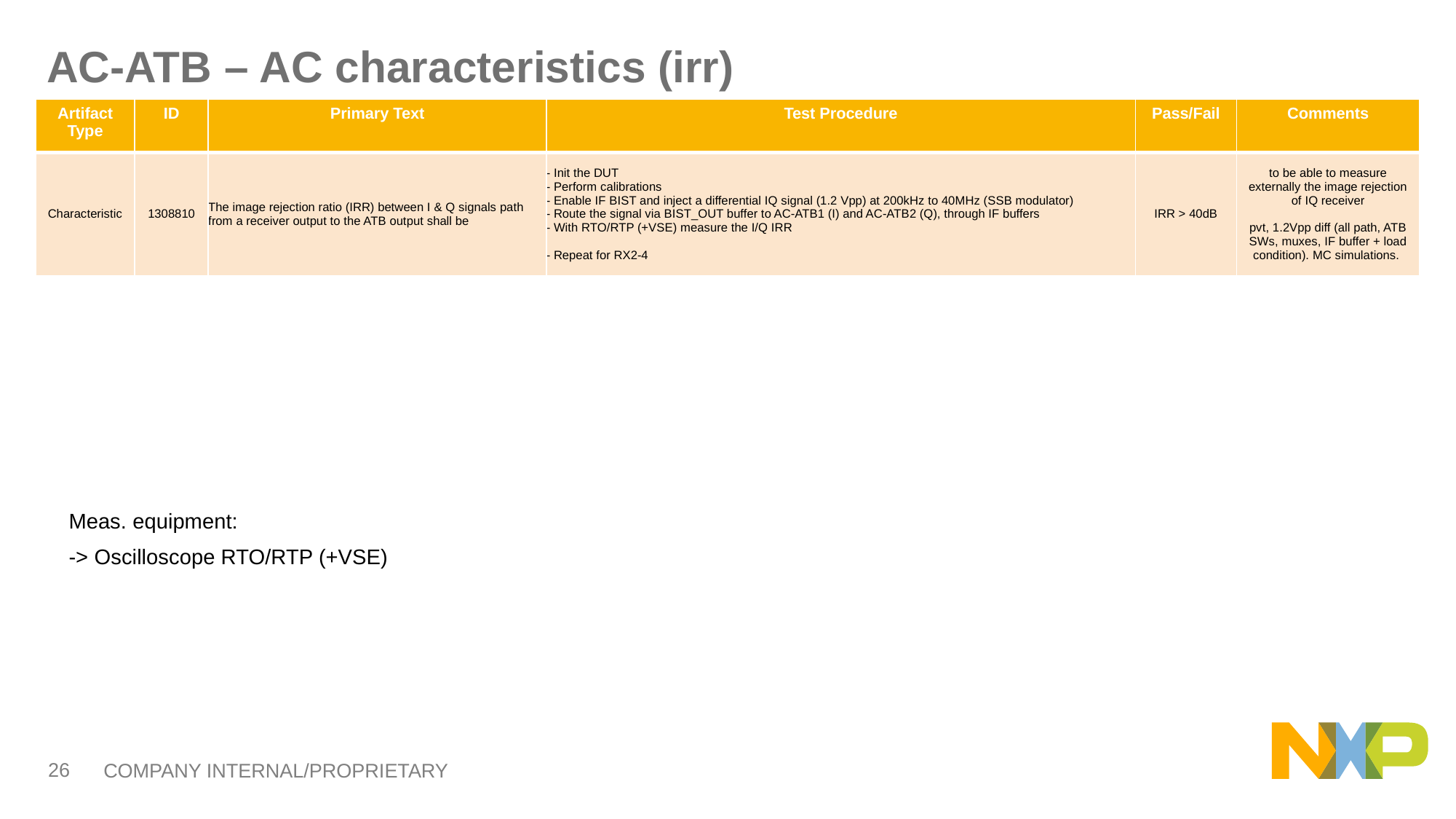

# AC-ATB – AC characteristics (irr)
| Artifact Type | ID | Primary Text | Test Procedure | Pass/Fail | Comments |
| --- | --- | --- | --- | --- | --- |
| Characteristic | 1308810 | The image rejection ratio (IRR) between I & Q signals path from a receiver output to the ATB output shall be | - Init the DUT - Perform calibrations - Enable IF BIST and inject a differential IQ signal (1.2 Vpp) at 200kHz to 40MHz (SSB modulator) - Route the signal via BIST\_OUT buffer to AC-ATB1 (I) and AC-ATB2 (Q), through IF buffers - With RTO/RTP (+VSE) measure the I/Q IRR - Repeat for RX2-4 | IRR > 40dB | to be able to measure externally the image rejection of IQ receiver pvt, 1.2Vpp diff (all path, ATB SWs, muxes, IF buffer + load condition). MC simulations. |
Meas. equipment:
-> Oscilloscope RTO/RTP (+VSE)